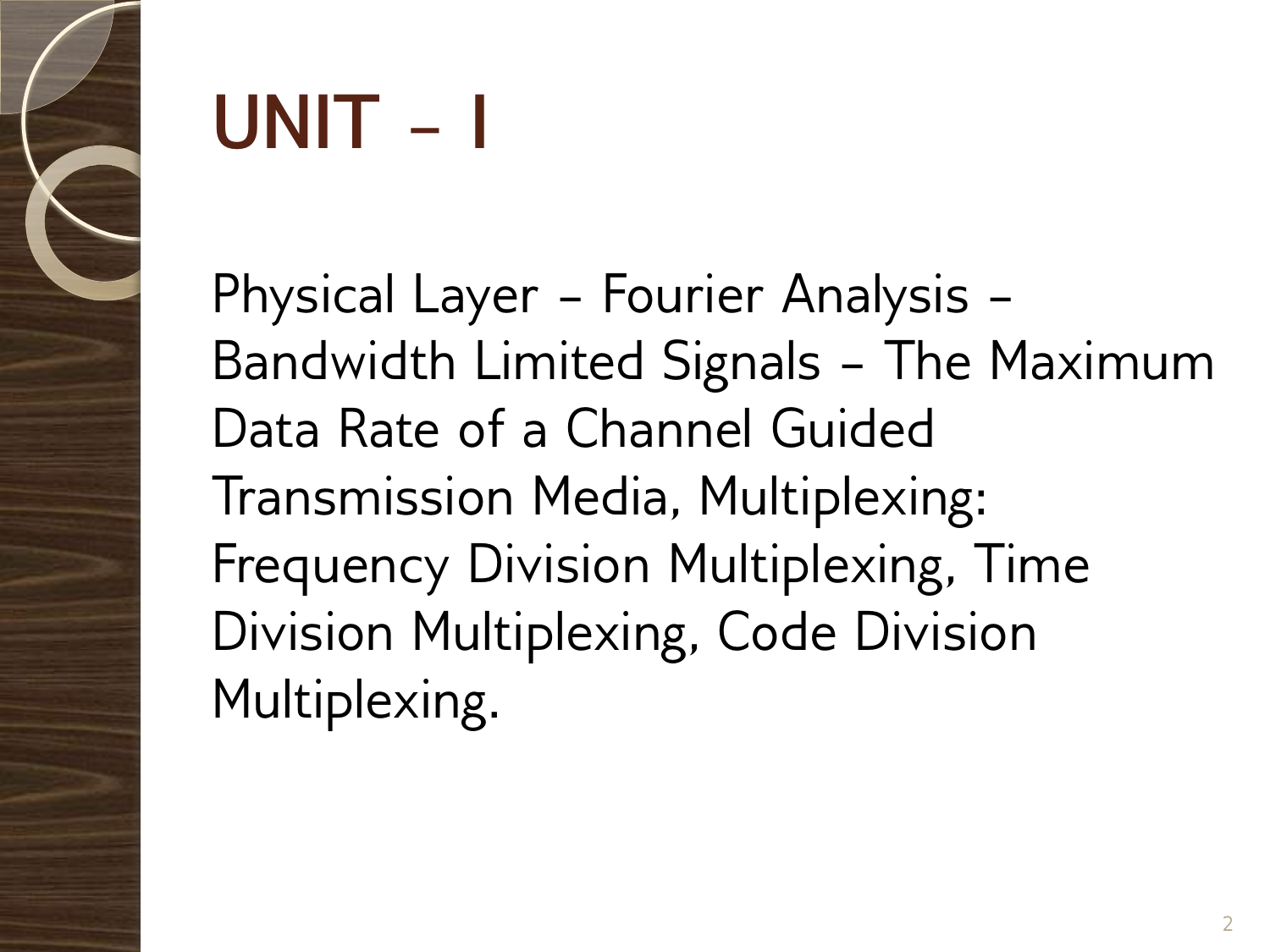

# UNIT – I

Physical Layer – Fourier Analysis – Bandwidth Limited Signals – The Maximum Data Rate of a Channel Guided Transmission Media, Multiplexing: Frequency Division Multiplexing, Time Division Multiplexing, Code Division Multiplexing.

2